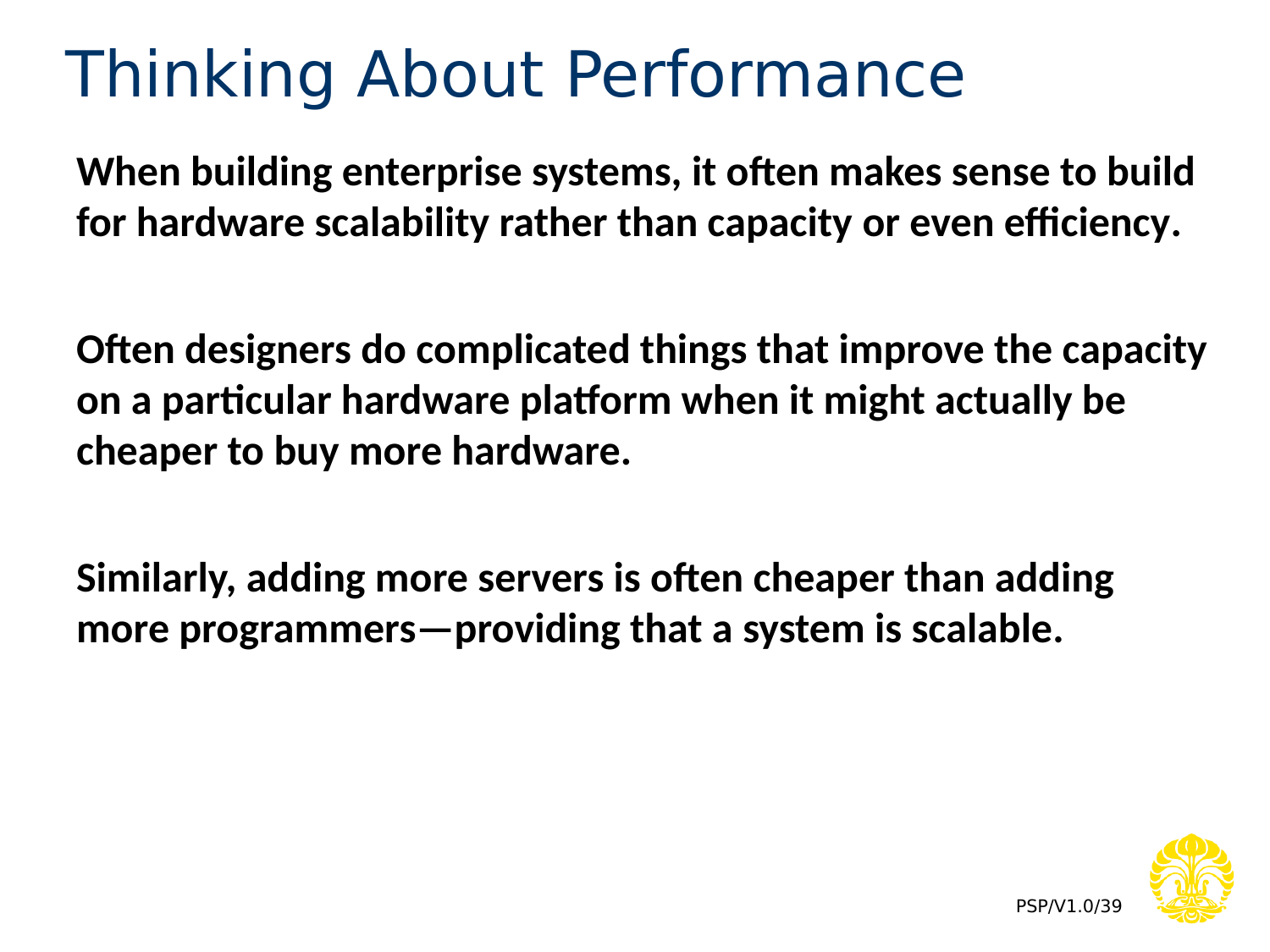

# Thinking About Performance
When building enterprise systems, it often makes sense to build for hardware scalability rather than capacity or even efficiency.

Often designers do complicated things that improve the capacity on a particular hardware platform when it might actually be cheaper to buy more hardware.

Similarly, adding more servers is often cheaper than adding more programmers—providing that a system is scalable.